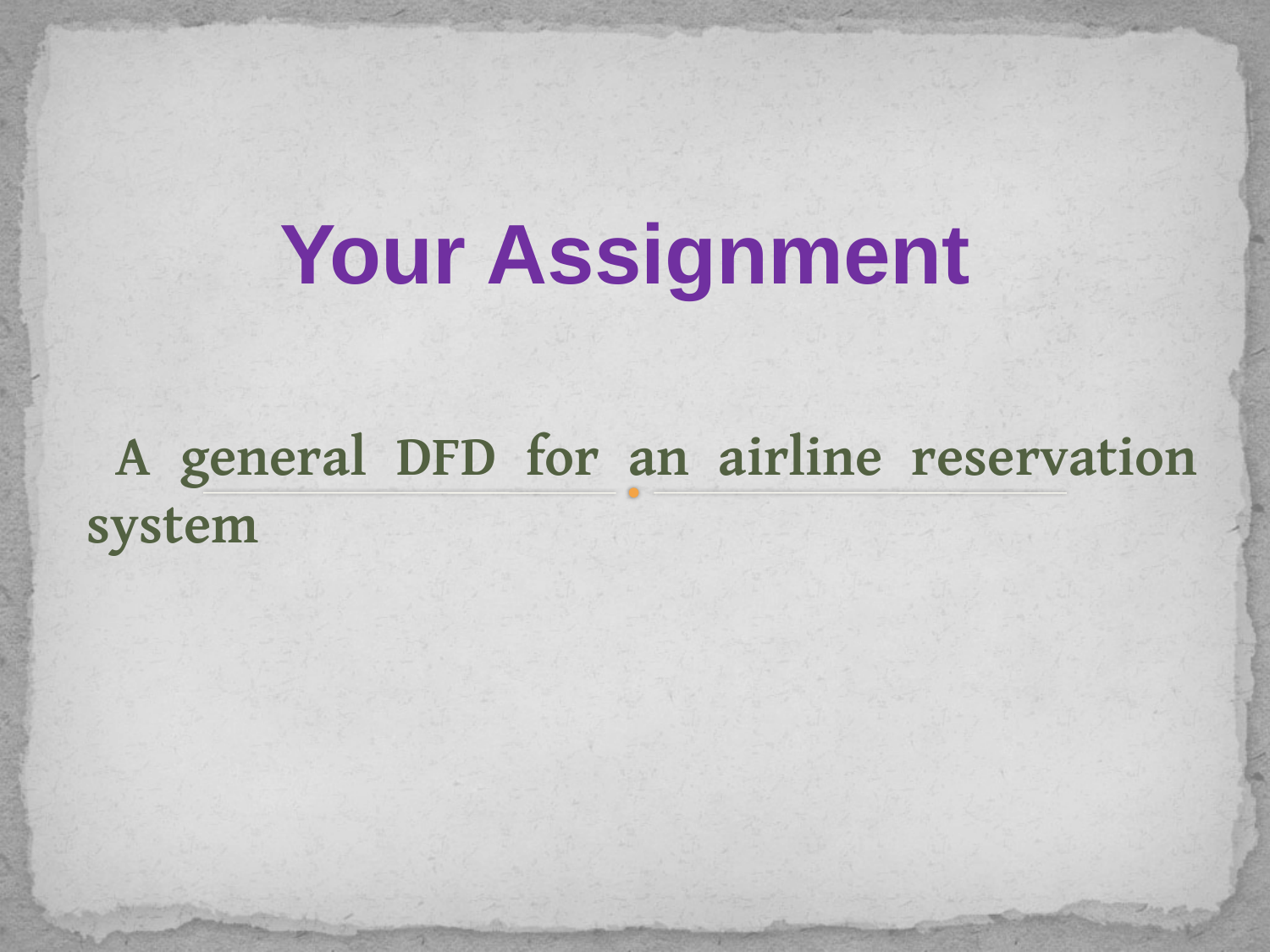

# Your Assignment
 A general DFD for an airline reservation  system